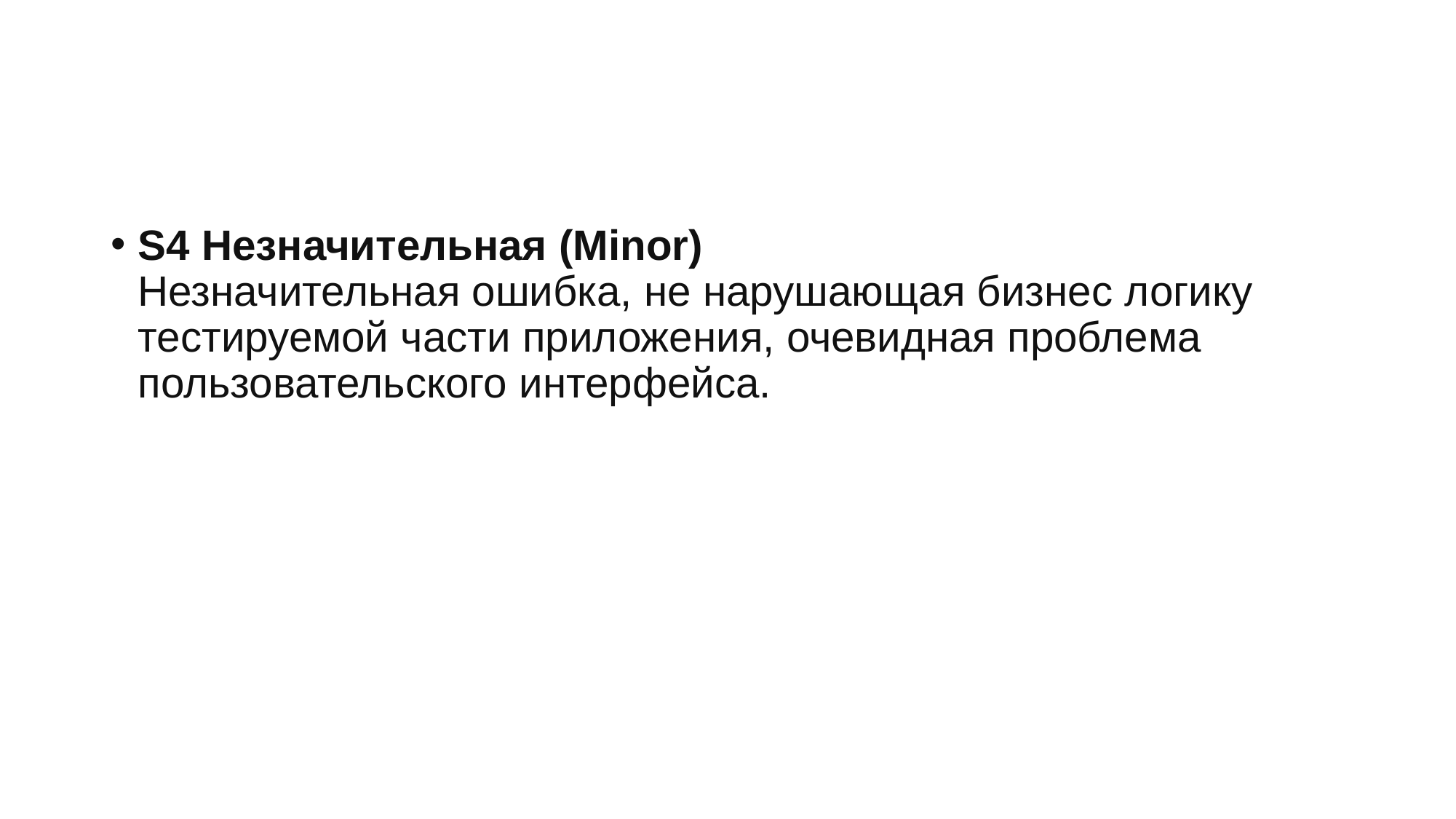

#
S4 Незначительная (Minor)
Незначительная ошибка, не нарушающая бизнес логику тестируемой части приложения, очевидная проблема пользовательского интерфейса.